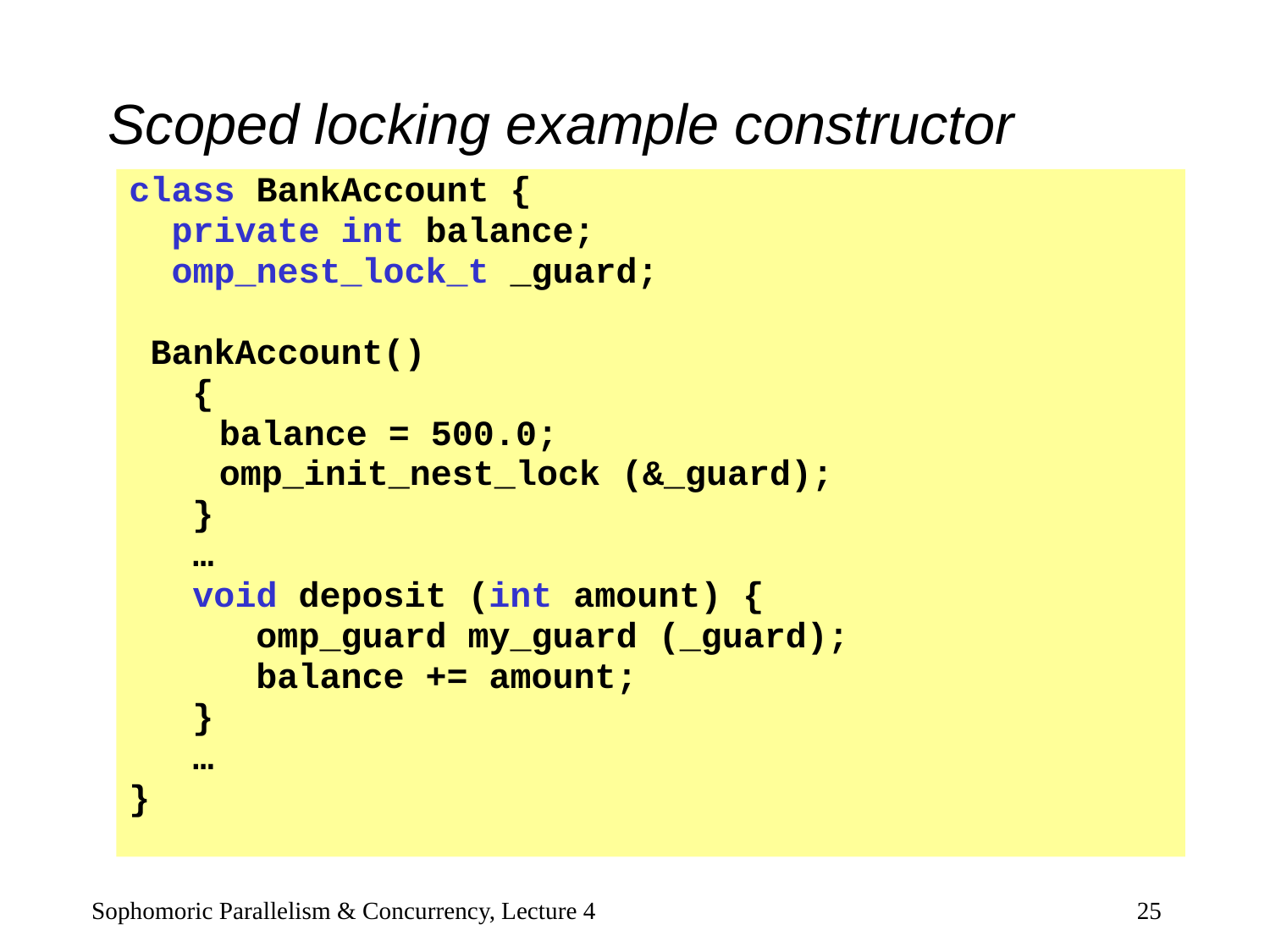

# Scoped locking example constructor
class BankAccount {
  private int balance;
  omp_nest_lock_t _guard;

 BankAccount()
   {
	  balance = 500.0;
	  omp_init_nest_lock (&_guard);
   }
   …
   void deposit (int amount) {
      omp_guard my_guard (_guard);
      balance += amount;
   }
   …
}
Sophomoric Parallelism & Concurrency, Lecture 4
25